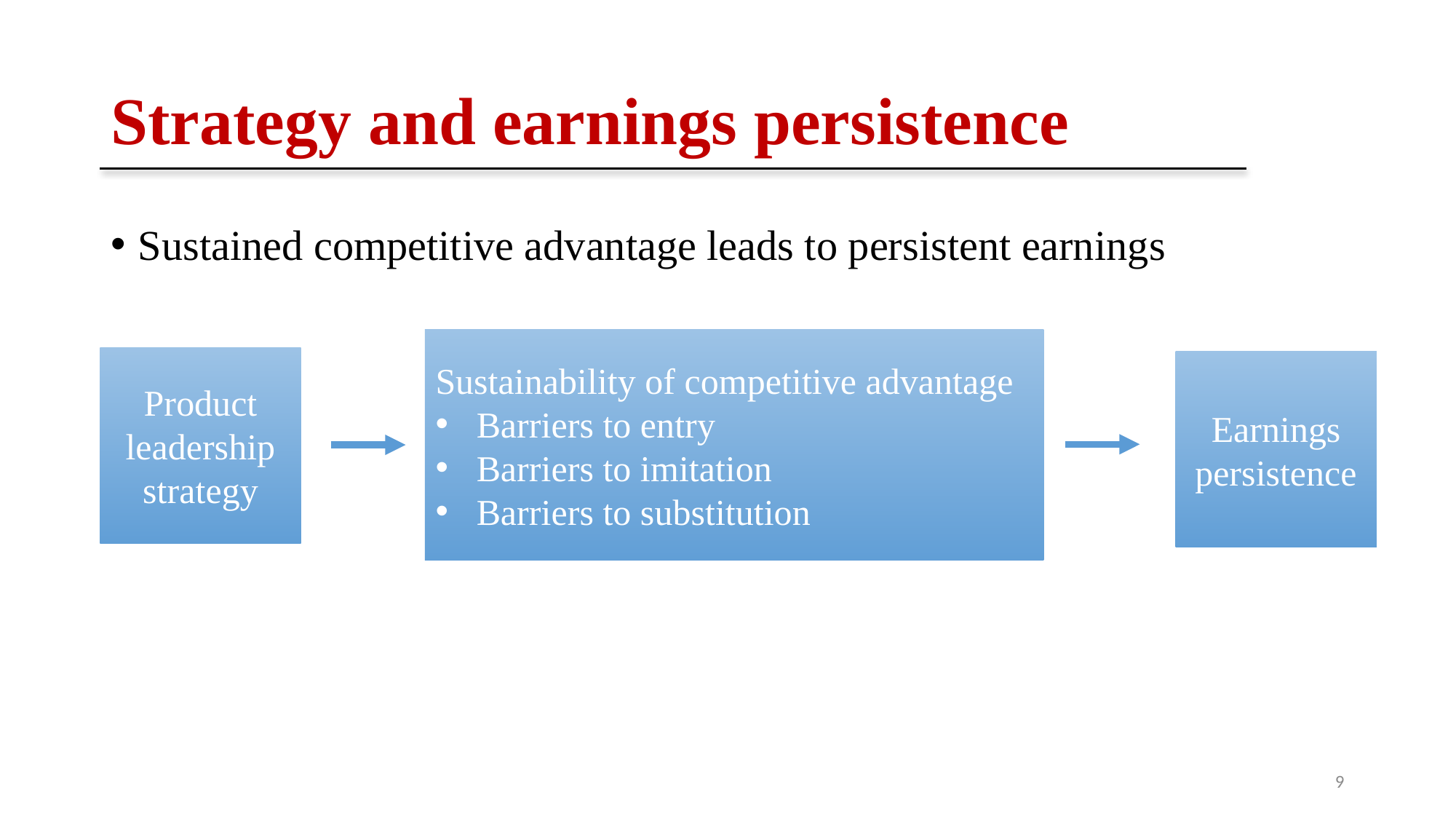

# Strategy and earnings persistence
Sustained competitive advantage leads to persistent earnings
Sustainability of competitive advantage
Barriers to entry
Barriers to imitation
Barriers to substitution
Product leadership strategy
Earnings persistence
9